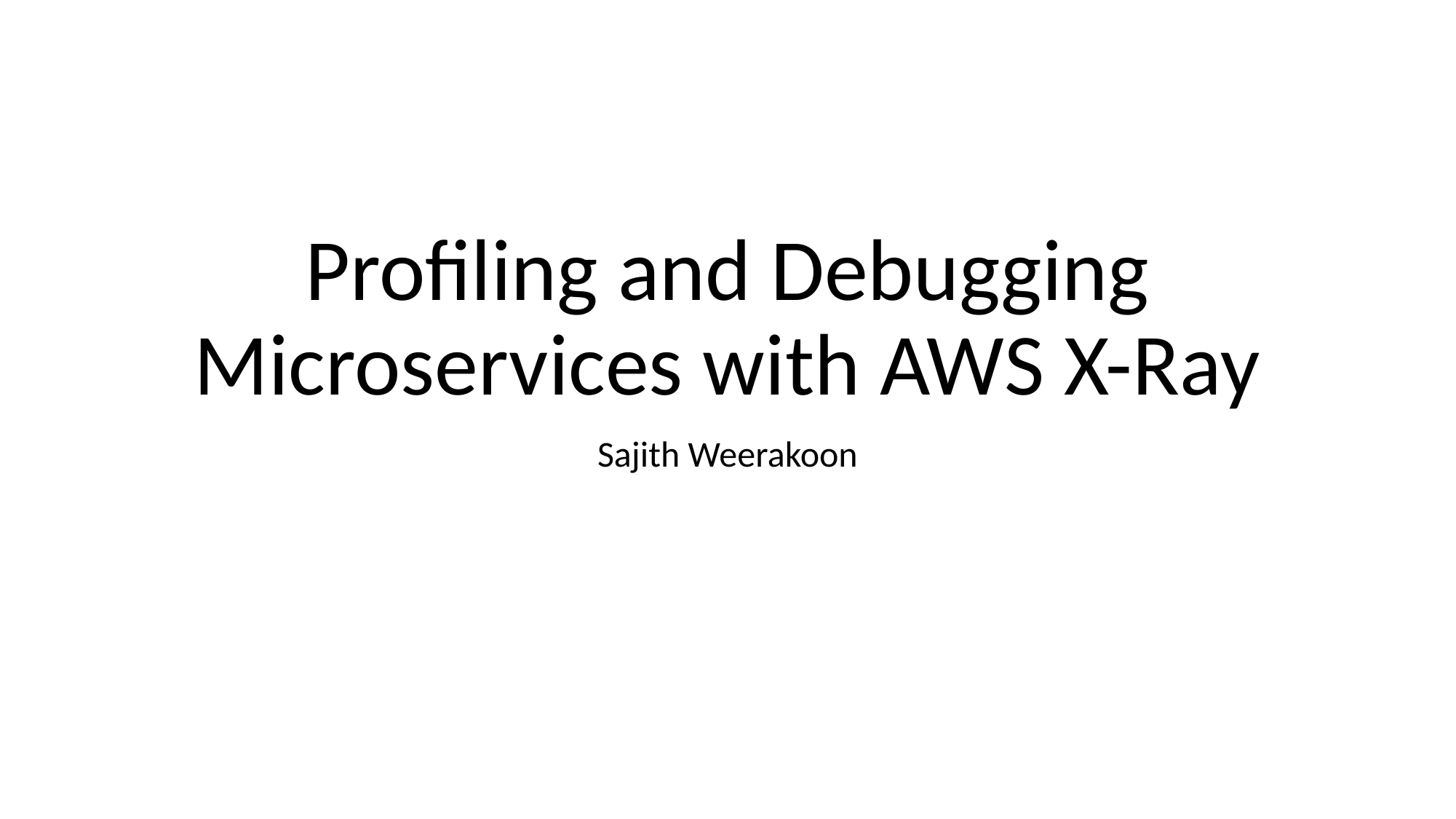

# Profiling and Debugging Microservices with AWS X-Ray
Sajith Weerakoon